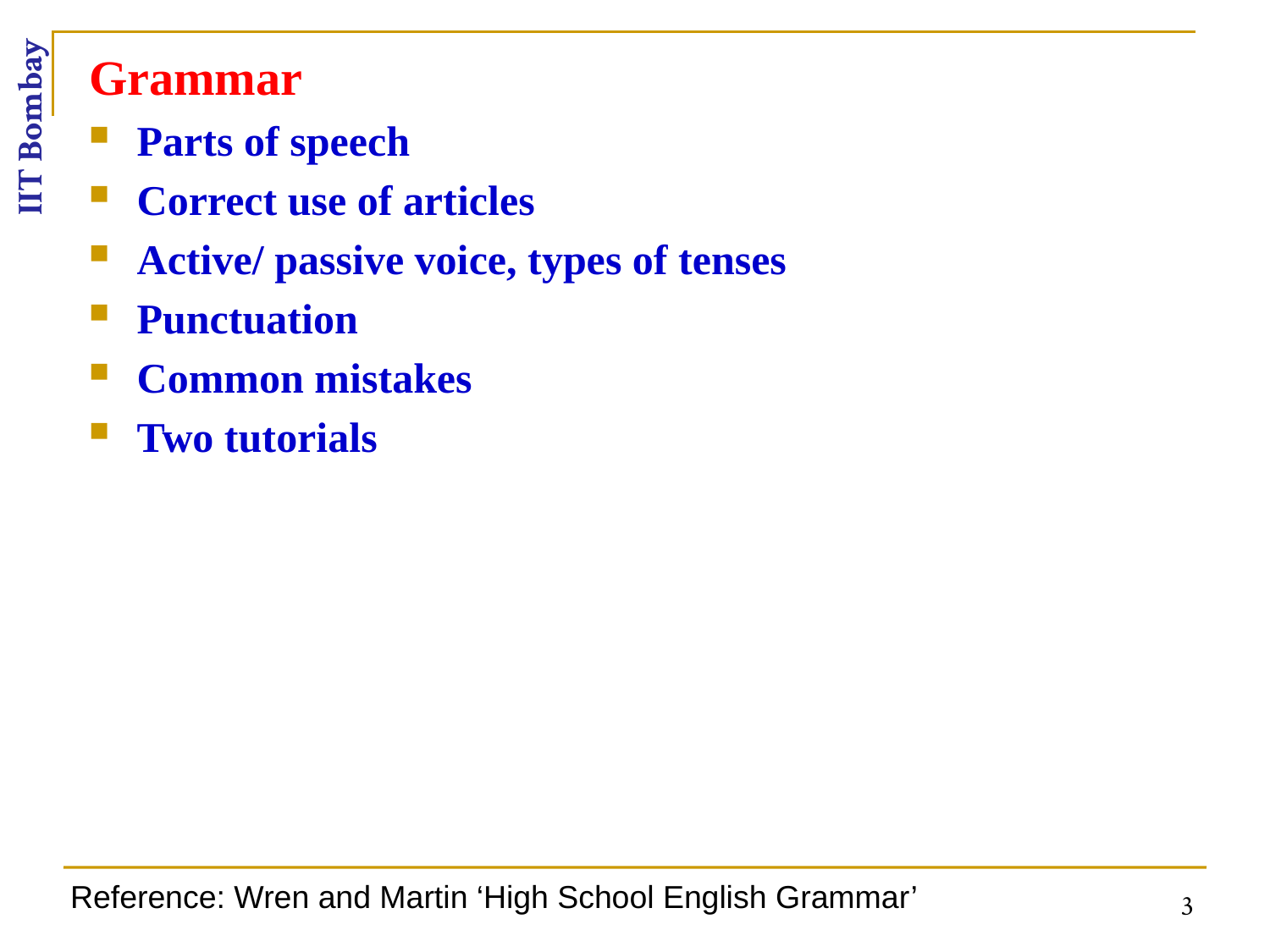

Grammar
Parts of speech
Correct use of articles
Active/ passive voice, types of tenses
Punctuation
Common mistakes
Two tutorials
3
Reference: Wren and Martin ‘High School English Grammar’